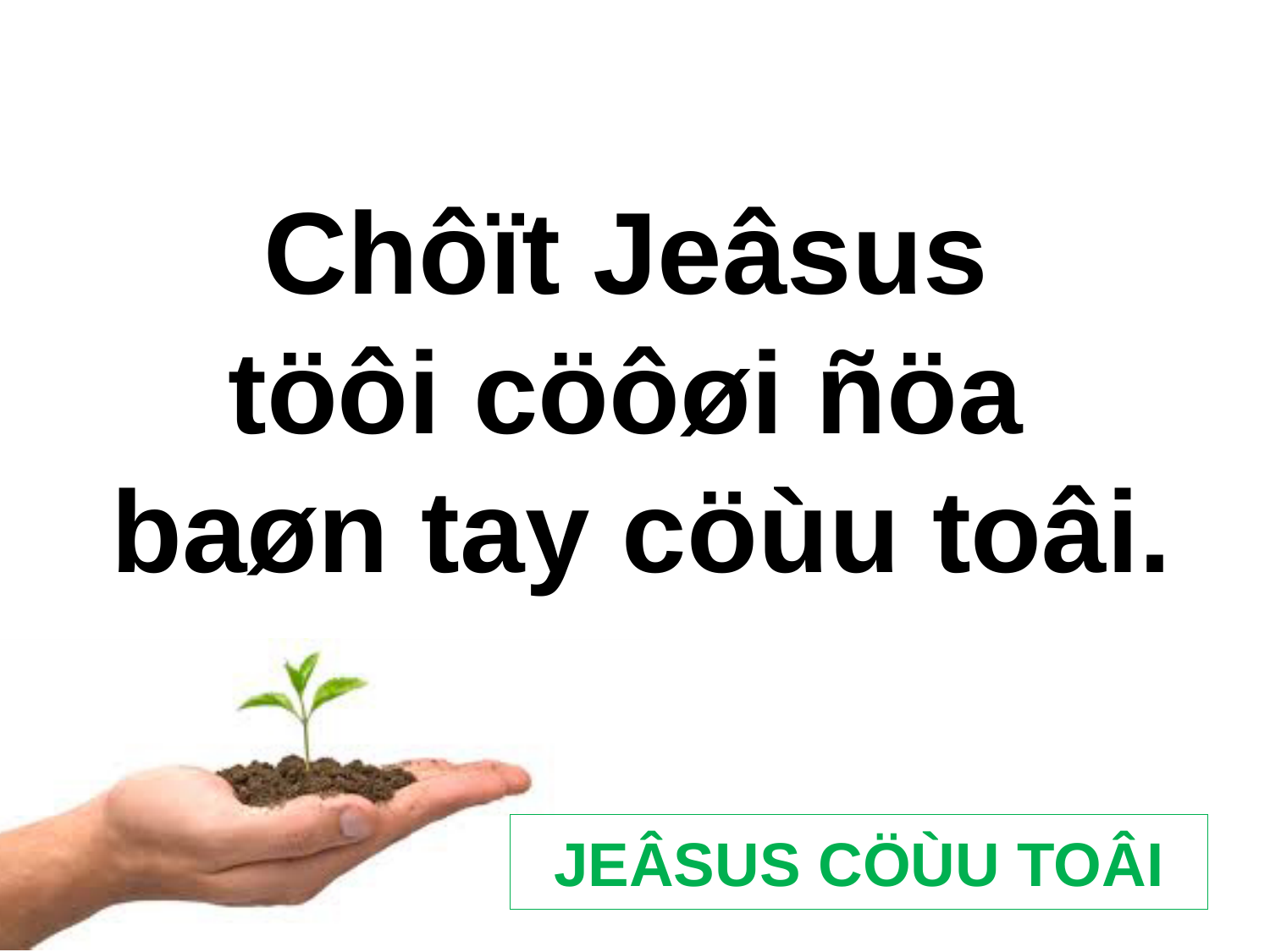

Chôït Jeâsus
töôi cöôøi ñöa
baøn tay cöùu toâi.
JEÂSUS CÖÙU TOÂI